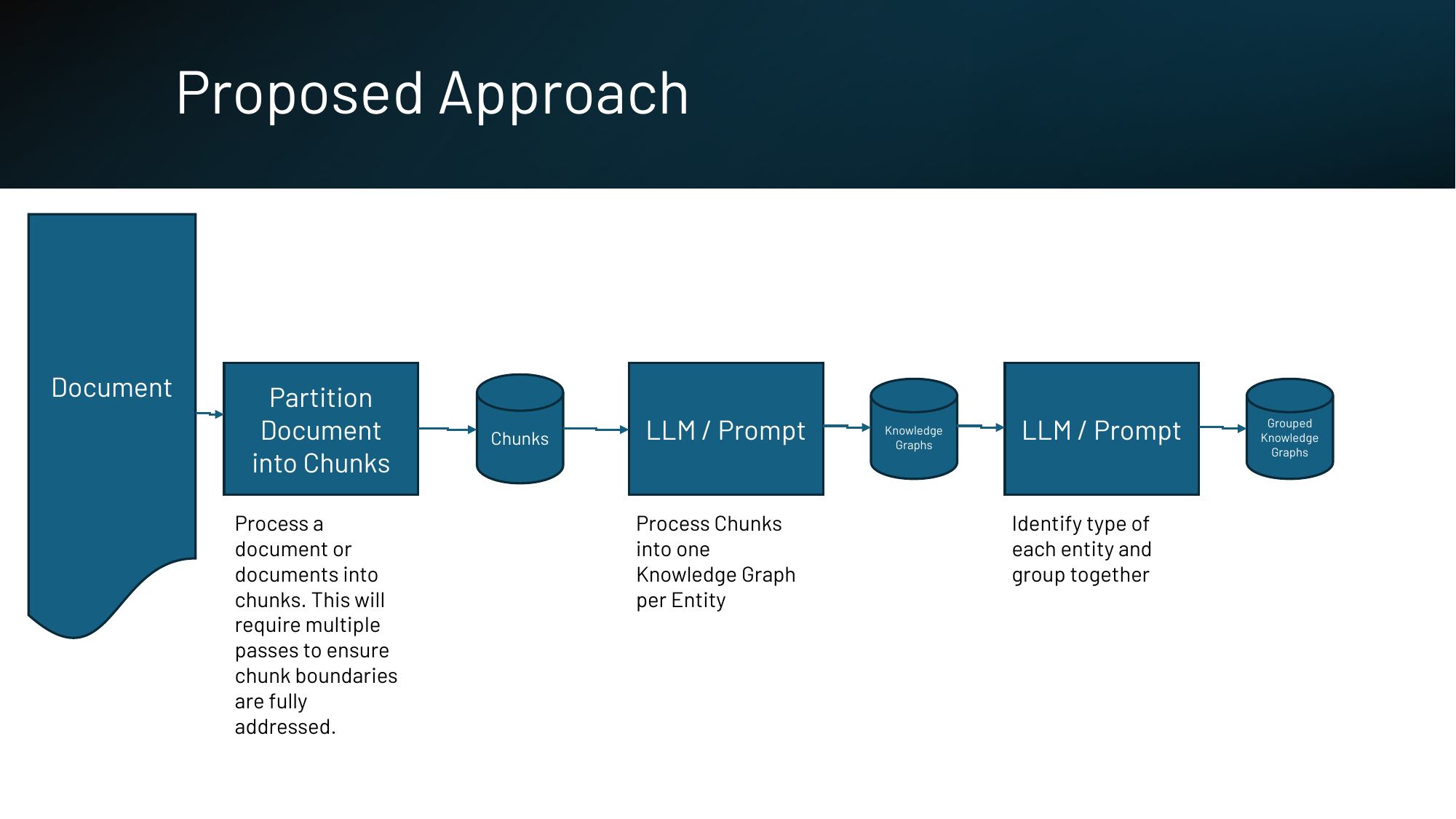

# Proposed Approach
Document
Partition Document into Chunks
LLM / Prompt
LLM / Prompt
Chunks
Knowledge Graphs
Grouped Knowledge Graphs
Process a document or documents into chunks. This will require multiple passes to ensure chunk boundaries are fully addressed.
Process Chunks into one Knowledge Graph per Entity
Identify type of each entity and group together